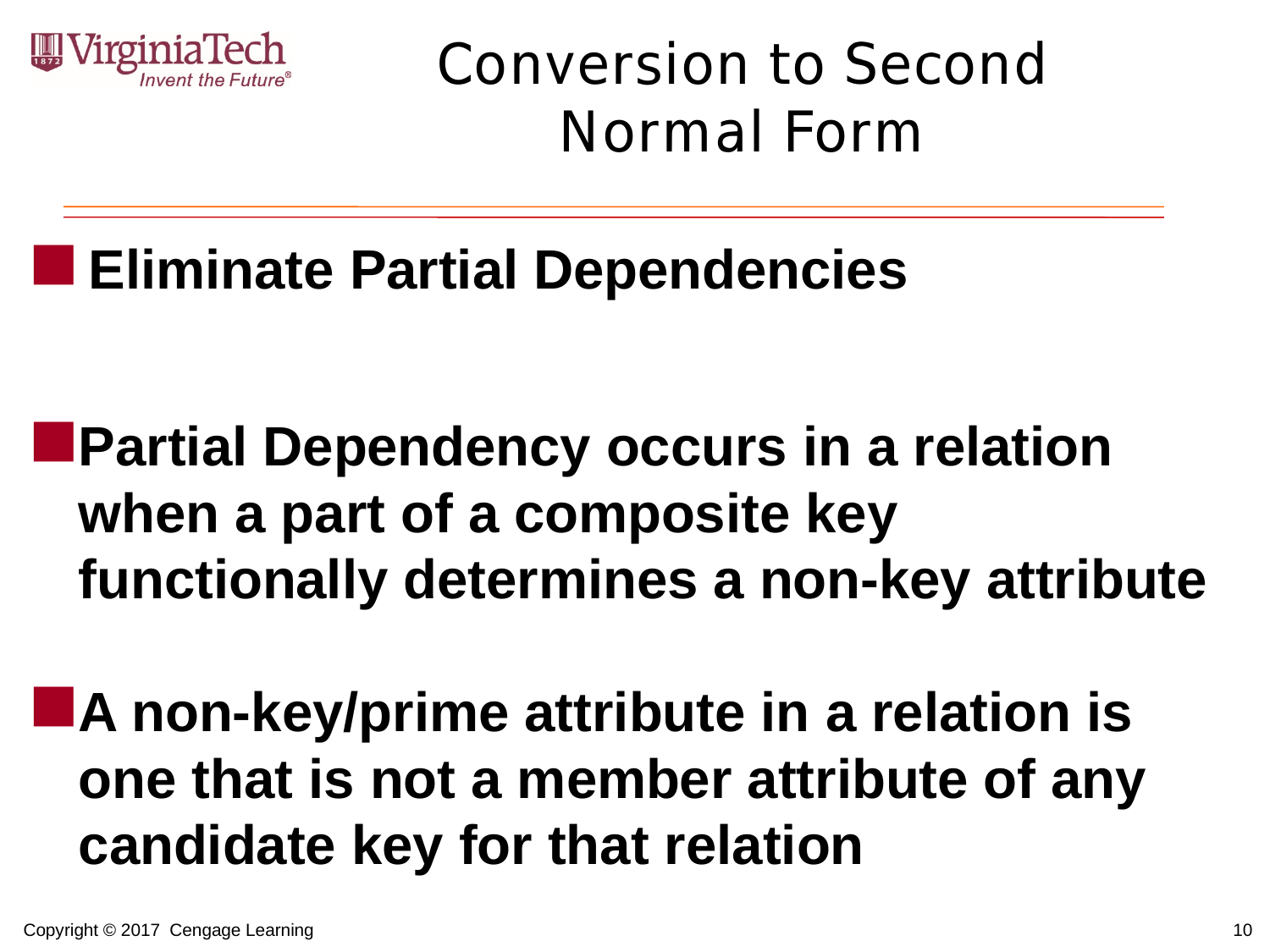

# Conversion to Second Normal Form
Eliminate Partial Dependencies

Partial Dependency occurs in a relation when a part of a composite key functionally determines a non-key attribute

A non-key/prime attribute in a relation is one that is not a member attribute of any candidate key for that relation

10
Copyright © 2017  Cengage Learning